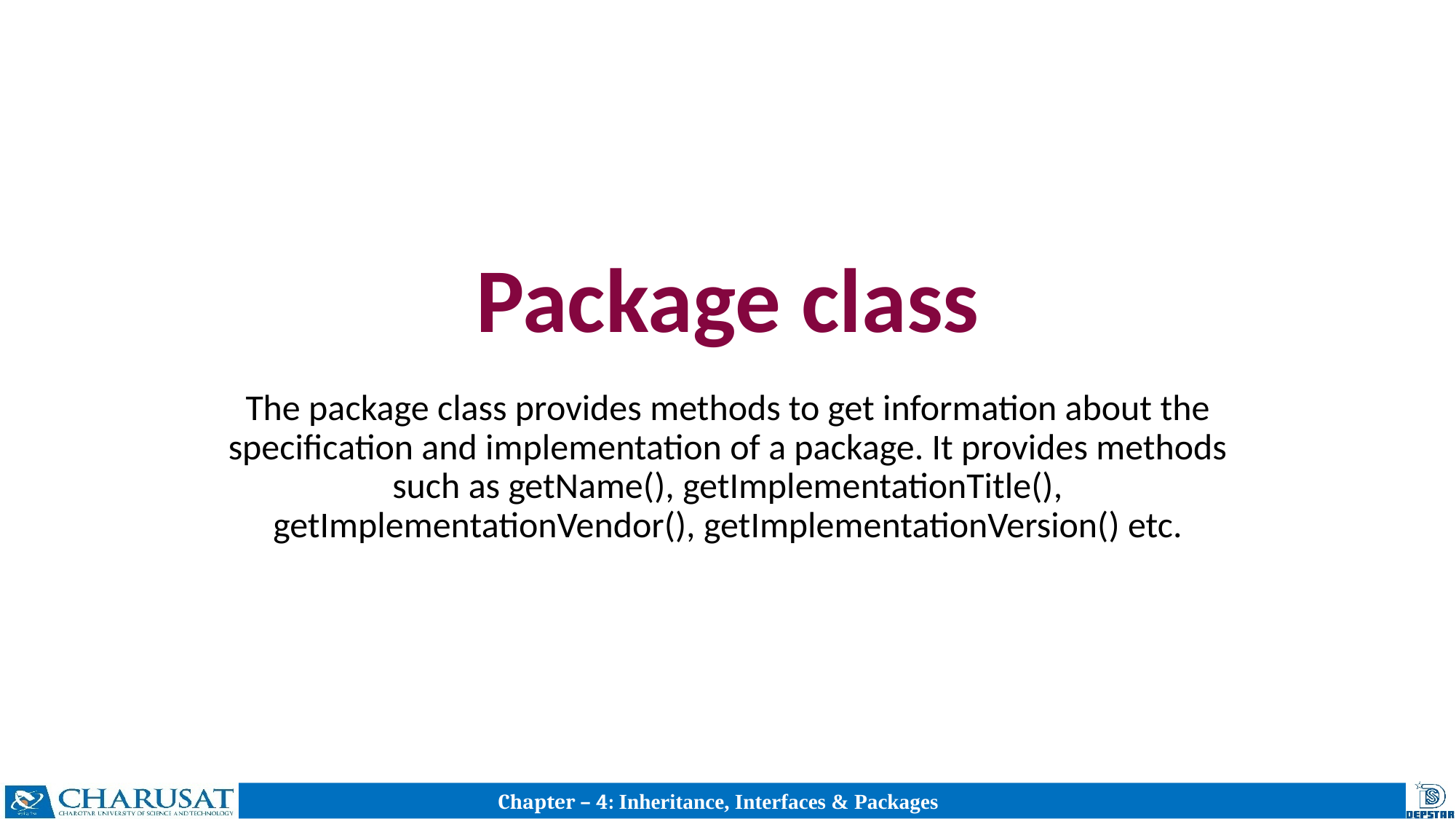

# Package class
The package class provides methods to get information about the specification and implementation of a package. It provides methods such as getName(), getImplementationTitle(), getImplementationVendor(), getImplementationVersion() etc.